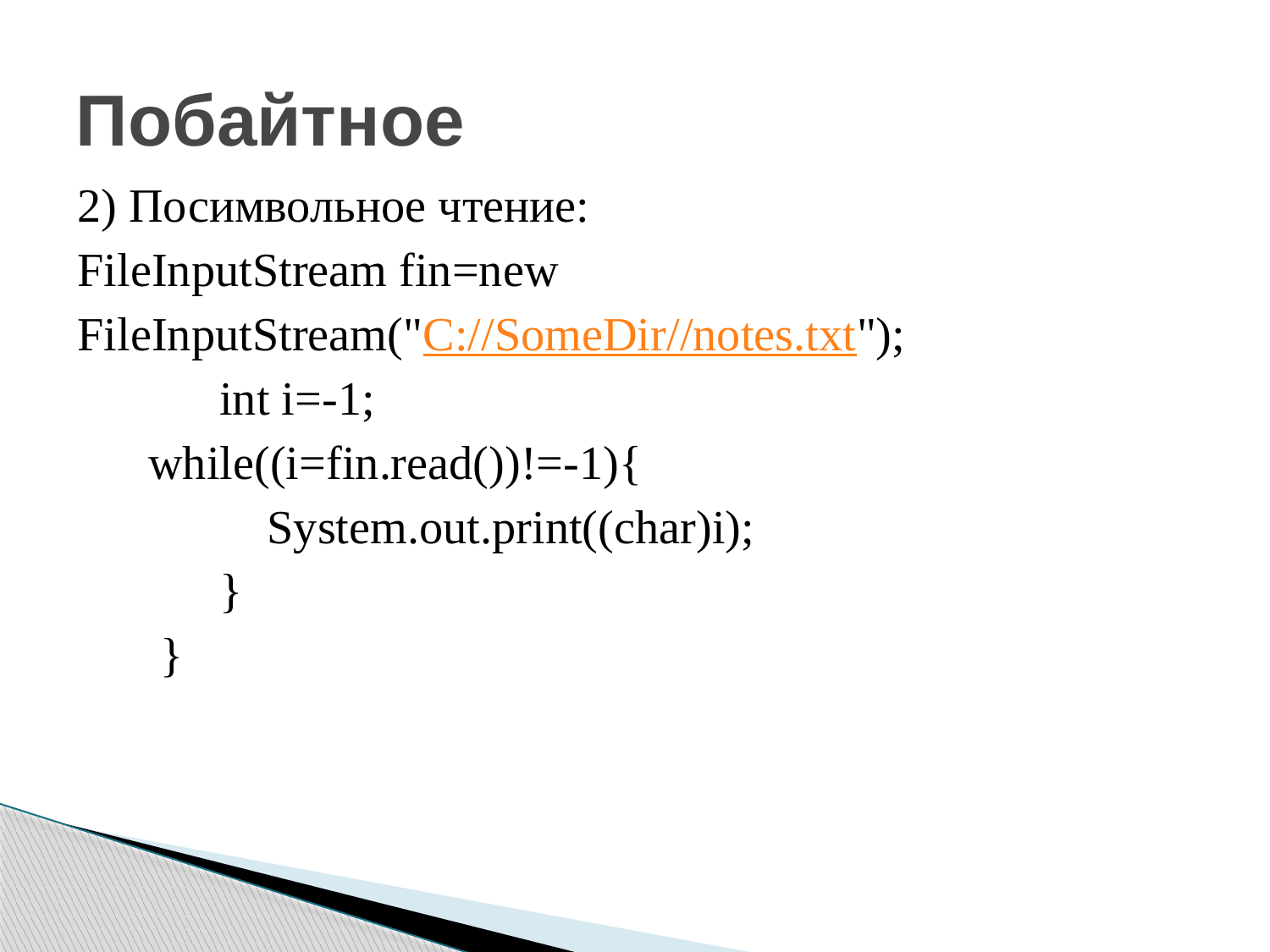

# Побайтное
2) Посимвольное чтение:
FileInputStream fin=new
FileInputStream("C://SomeDir//notes.txt");
            int i=-1;
      while((i=fin.read())!=-1){
                System.out.print((char)i);
            }
       }